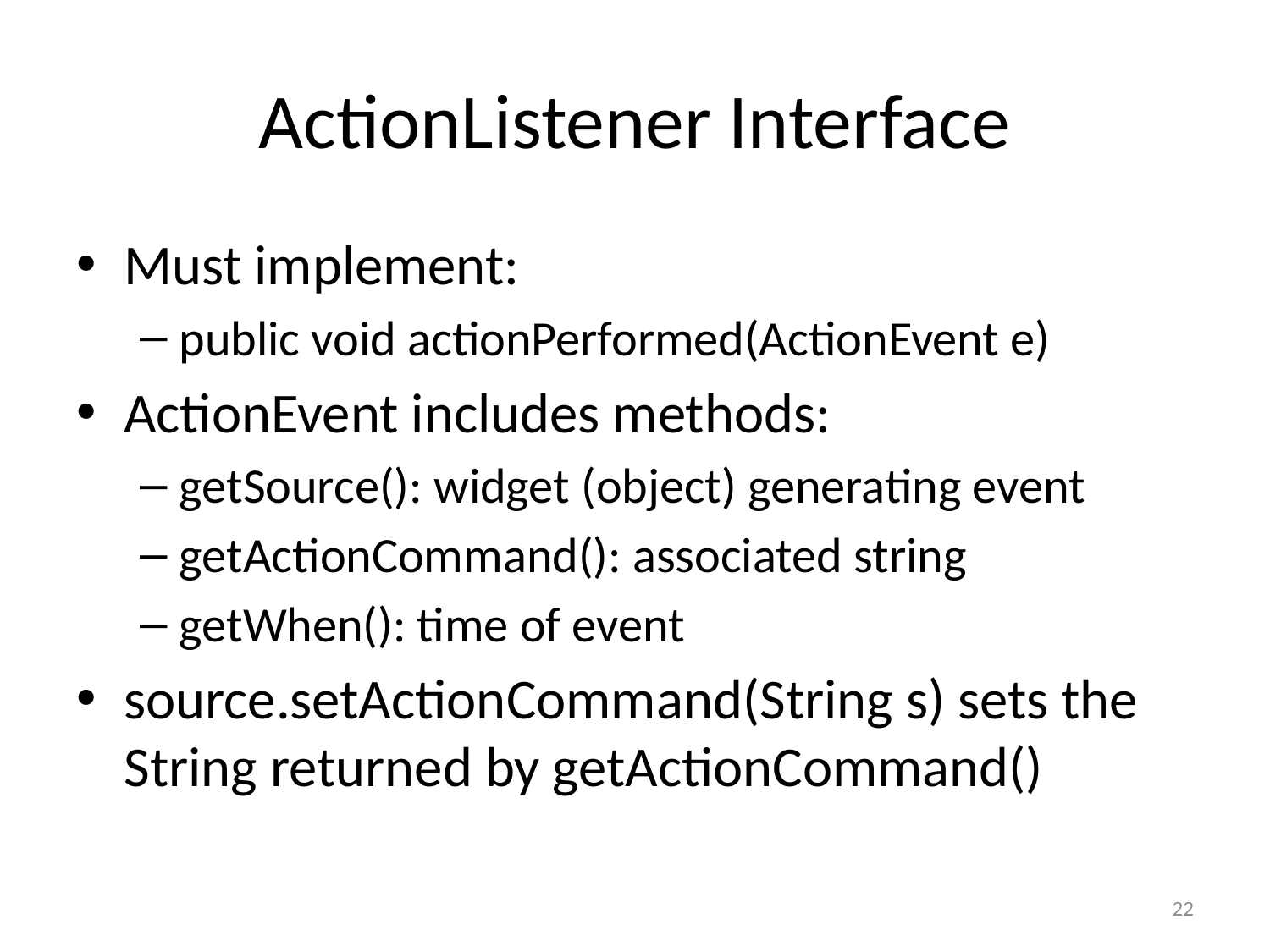

# ActionListener Interface
Must implement:
public void actionPerformed(ActionEvent e)
ActionEvent includes methods:
getSource(): widget (object) generating event
getActionCommand(): associated string
getWhen(): time of event
source.setActionCommand(String s) sets the String returned by getActionCommand()
22